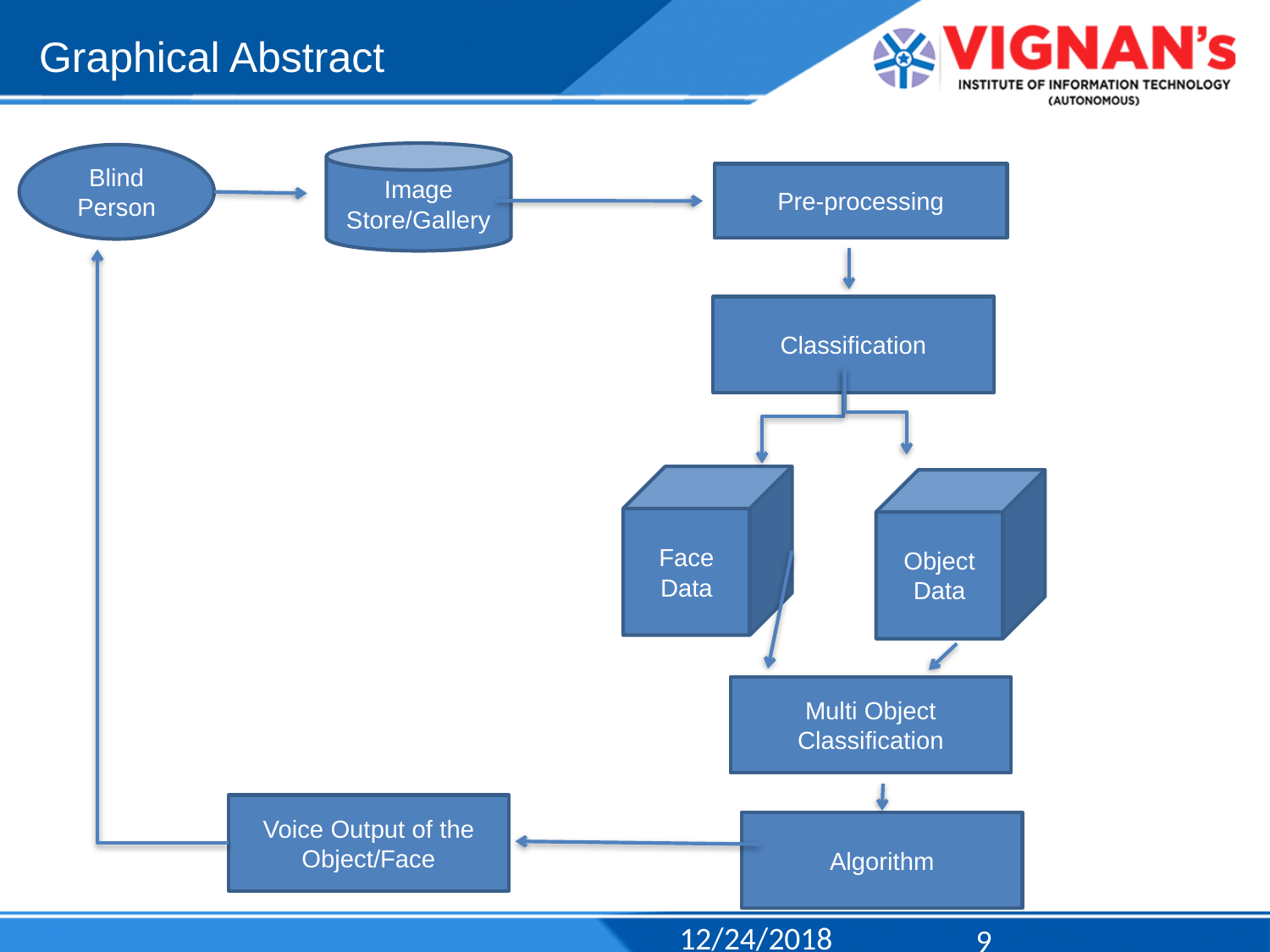

Graphical Abstract

Image Store/Gallery
Blind Person
Pre-processing
Classification
Face Data
Object Data
Multi Object Classification
Voice Output of the Object/Face
Algorithm
9